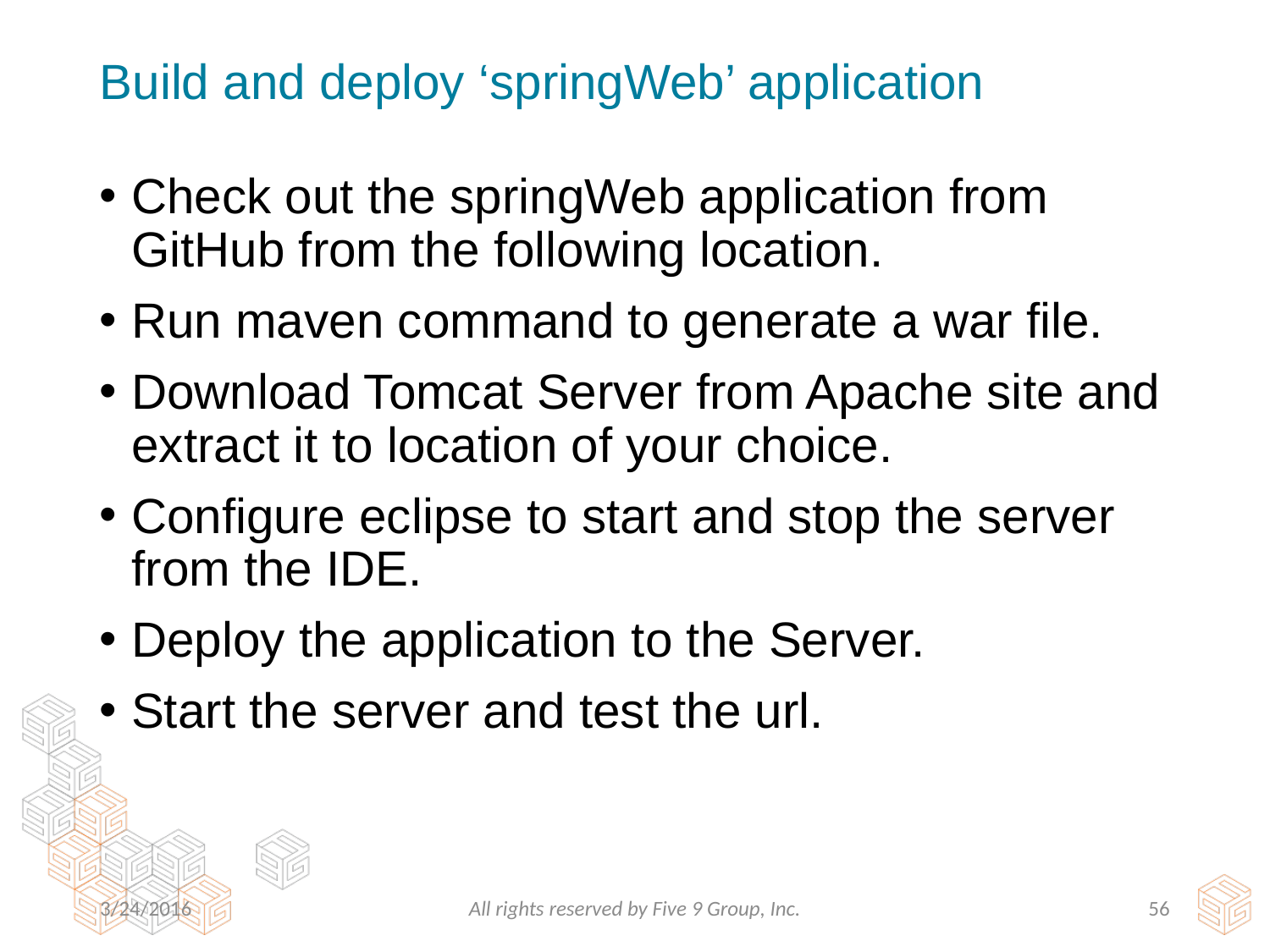

# Build and deploy ‘springWeb’ application
Check out the springWeb application from GitHub from the following location.
Run maven command to generate a war file.
Download Tomcat Server from Apache site and extract it to location of your choice.
Configure eclipse to start and stop the server from the IDE.
Deploy the application to the Server.
Start the server and test the url.

3/24/2016
All rights reserved by Five 9 Group, Inc.
56